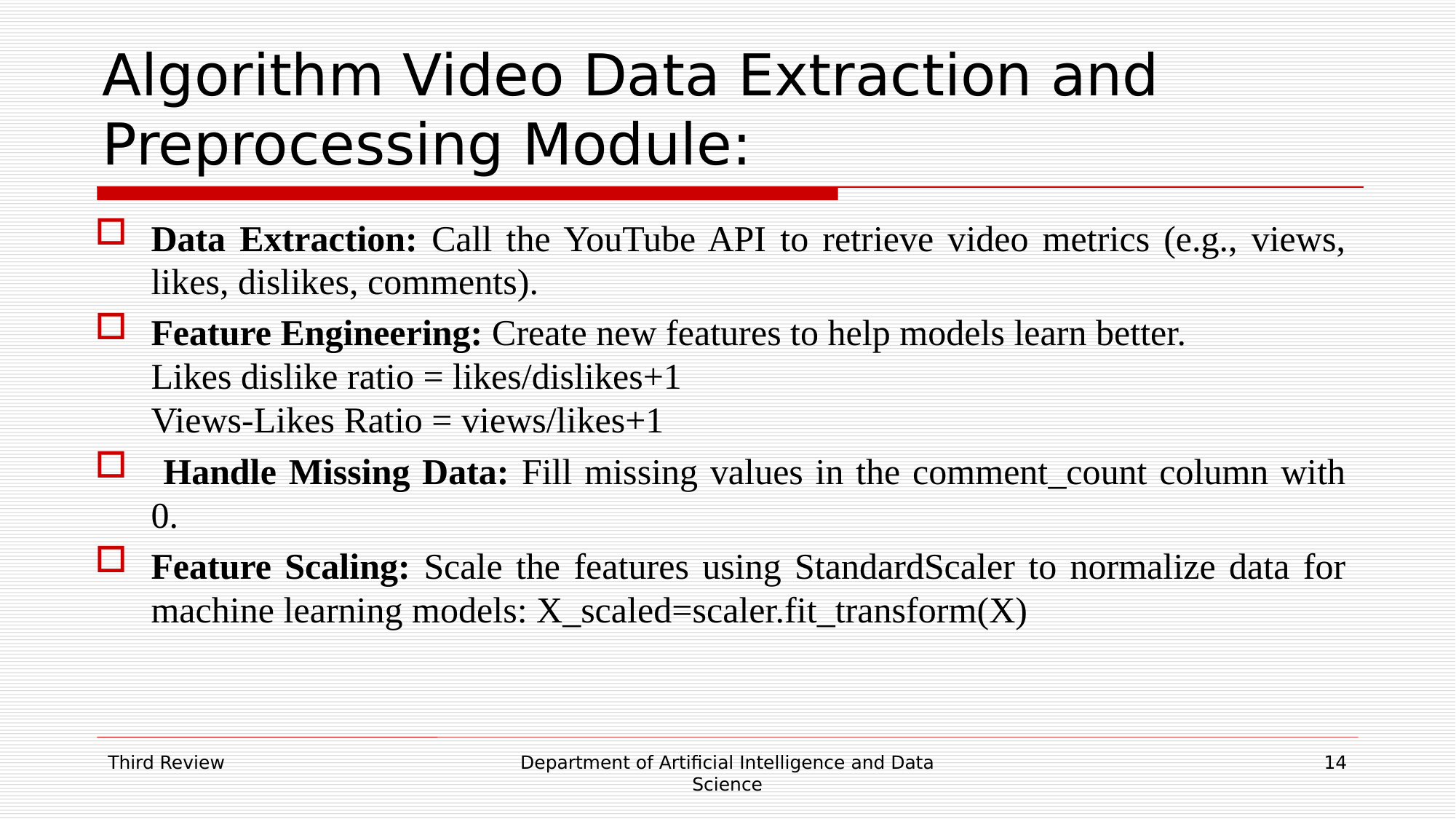

# Algorithm Video Data Extraction and Preprocessing Module:
Data Extraction: Call the YouTube API to retrieve video metrics (e.g., views, likes, dislikes, comments).
Feature Engineering: Create new features to help models learn better.
Likes dislike ratio = likes/dislikes+1
Views-Likes Ratio = views/likes+1
 Handle Missing Data: Fill missing values in the comment_count column with 0.
Feature Scaling: Scale the features using StandardScaler to normalize data for machine learning models: X_scaled=scaler.fit_transform(X)
Third Review
Department of Artificial Intelligence and Data Science
14